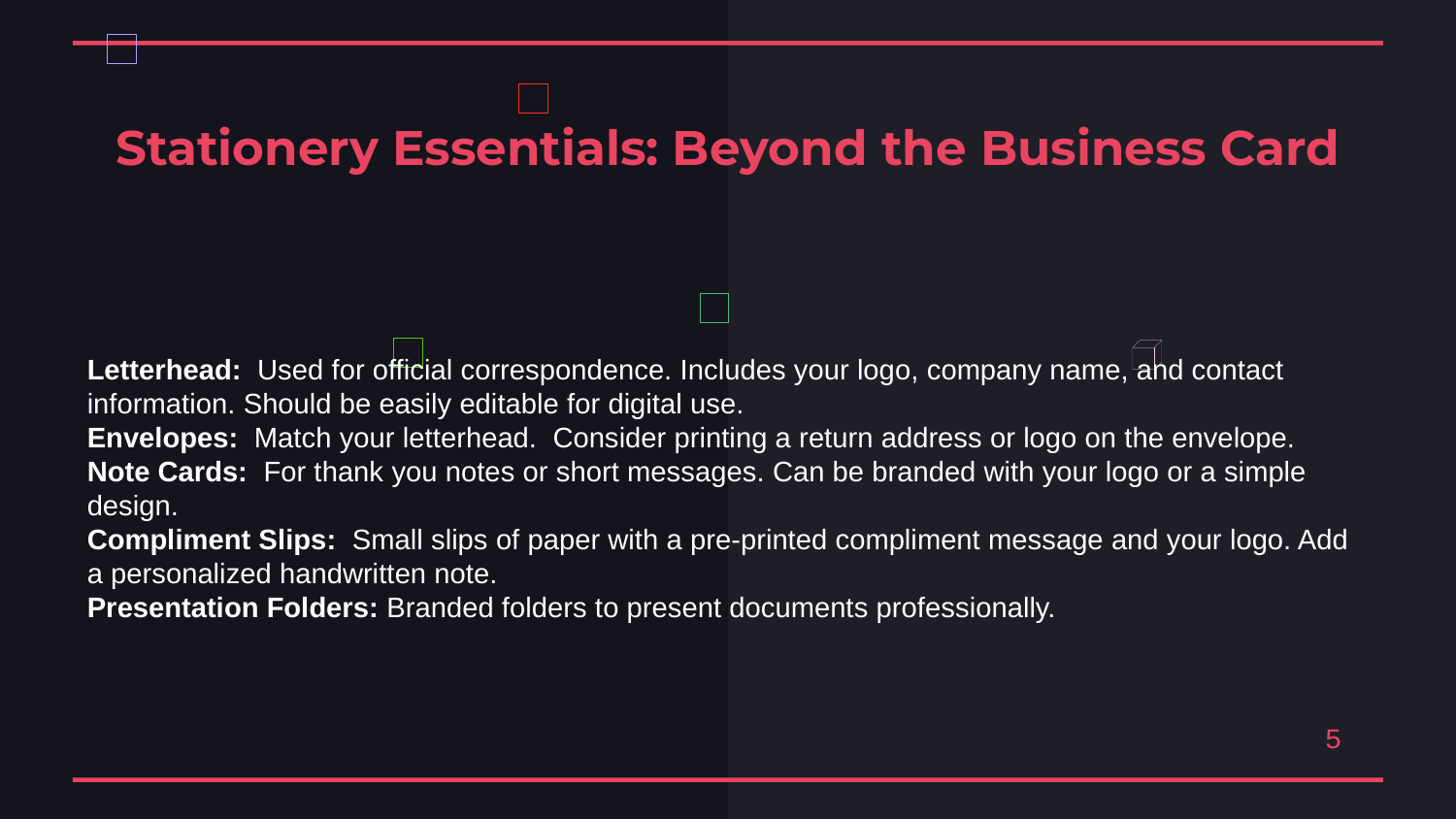

Stationery Essentials: Beyond the Business Card

Letterhead:  Used for official correspondence. Includes your logo, company name, and contact information. Should be easily editable for digital use.
Envelopes:  Match your letterhead.  Consider printing a return address or logo on the envelope.
Note Cards:  For thank you notes or short messages. Can be branded with your logo or a simple design.
Compliment Slips:  Small slips of paper with a pre-printed compliment message and your logo. Add a personalized handwritten note.
Presentation Folders: Branded folders to present documents professionally.

5